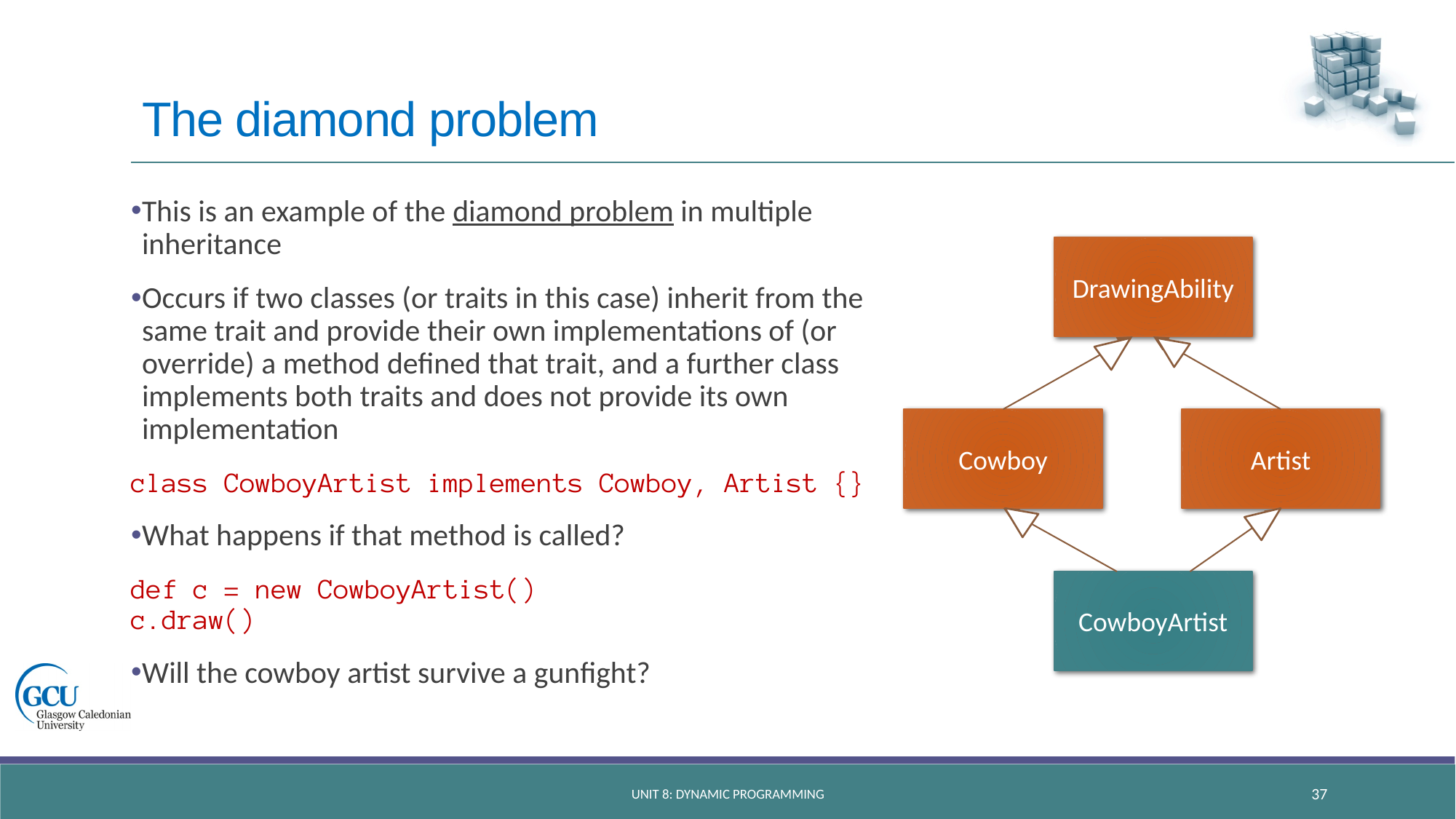

# The diamond problem
This is an example of the diamond problem in multiple inheritance
Occurs if two classes (or traits in this case) inherit from the same trait and provide their own implementations of (or override) a method defined that trait, and a further class implements both traits and does not provide its own implementation
class CowboyArtist implements Cowboy, Artist {}
What happens if that method is called?
def c = new CowboyArtist()
c.draw()
Will the cowboy artist survive a gunfight?
DrawingAbility

Artist
Cowboy

CowboyArtist
unit 8: dynamic programming
37